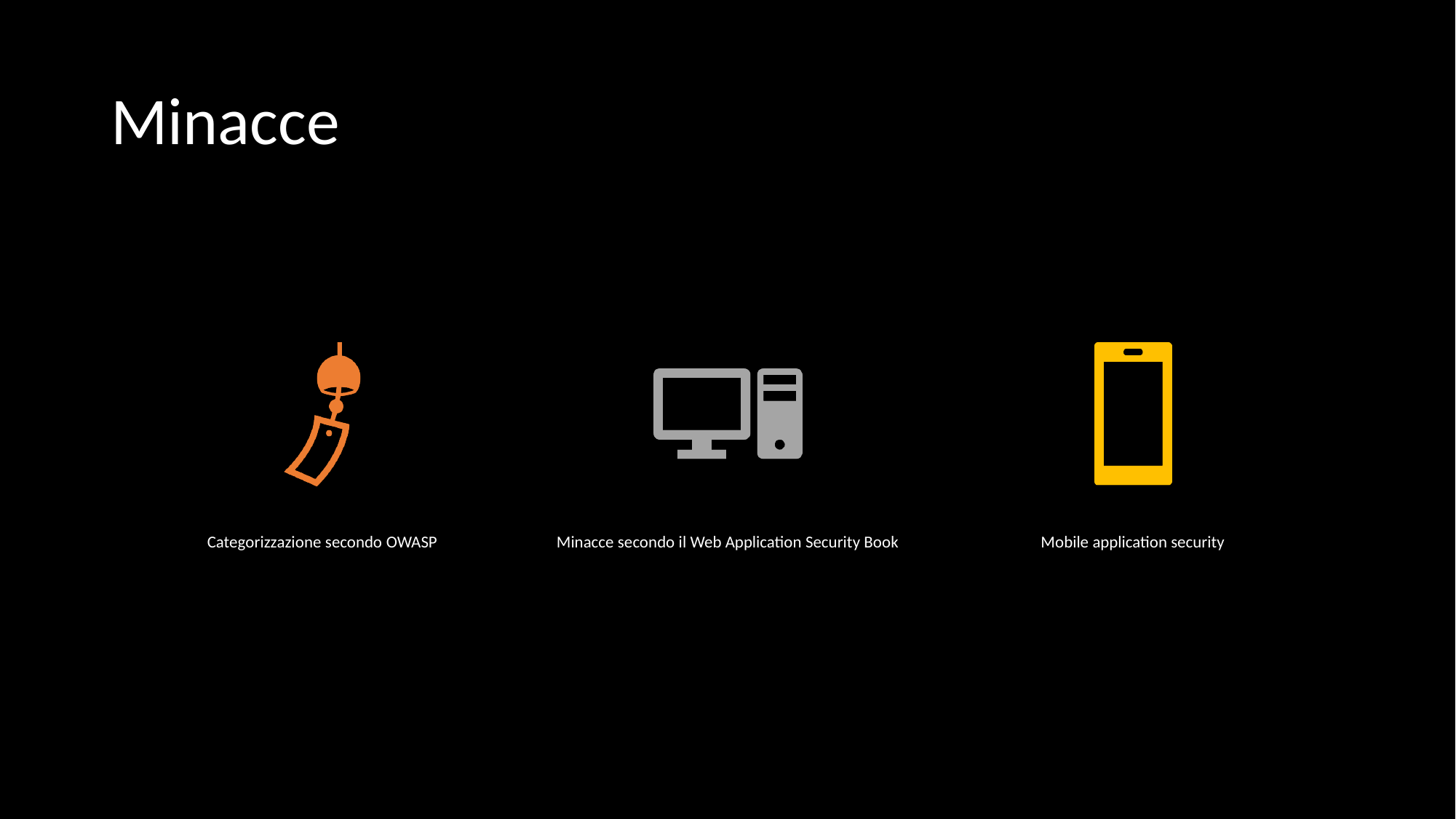

# Minacce
Categorizzazione secondo OWASP
Minacce secondo il Web Application Security Book
Mobile application security